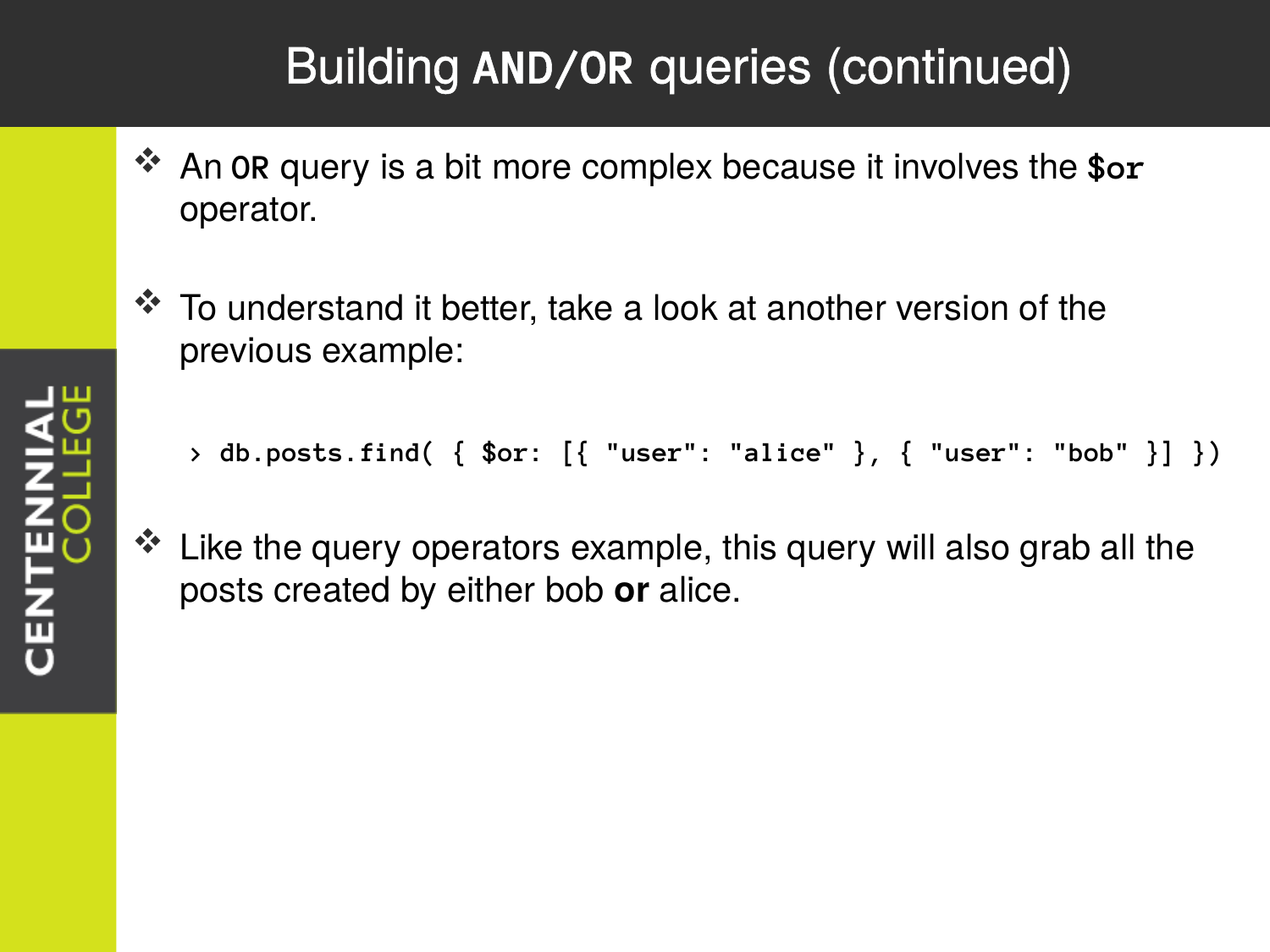

# Building AND/OR queries (continued)
An OR query is a bit more complex because it involves the $or operator.

To understand it better, take a look at another version of the previous example:

   > db.posts.find( { $or: [{ "user": "alice" }, { "user": "bob" }] })

Like the query operators example, this query will also grab all the posts created by either bob or alice.